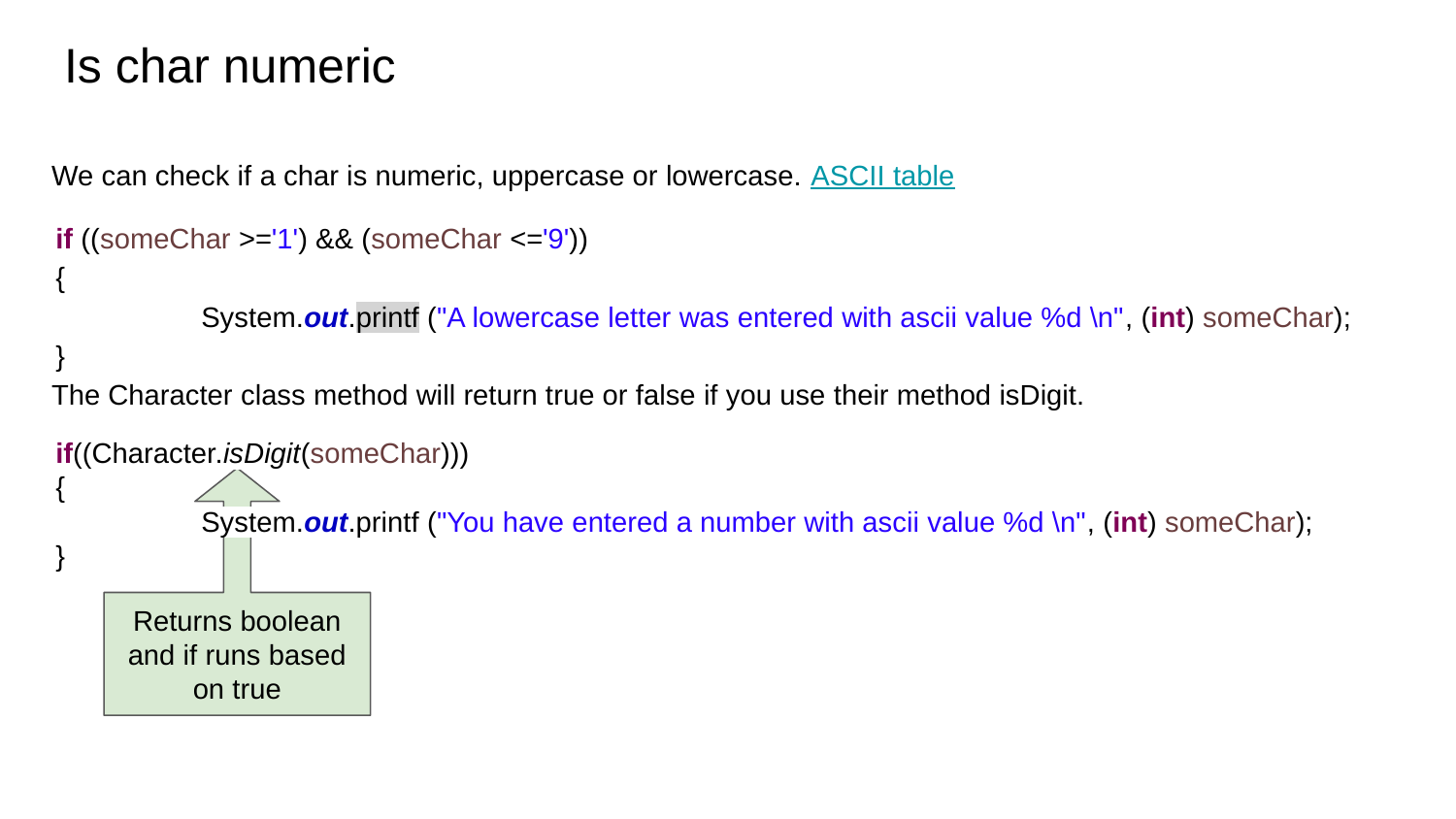

# Is char numeric
We can check if a char is numeric, uppercase or lowercase. ASCII table
if ((someChar >='1') && (someChar <='9'))
{
	System.out.printf ("A lowercase letter was entered with ascii value %d \n", (int) someChar);
}
The Character class method will return true or false if you use their method isDigit.
if((Character.isDigit(someChar)))
{
	System.out.printf ("You have entered a number with ascii value %d \n", (int) someChar);
}

Returns boolean and if runs based on true